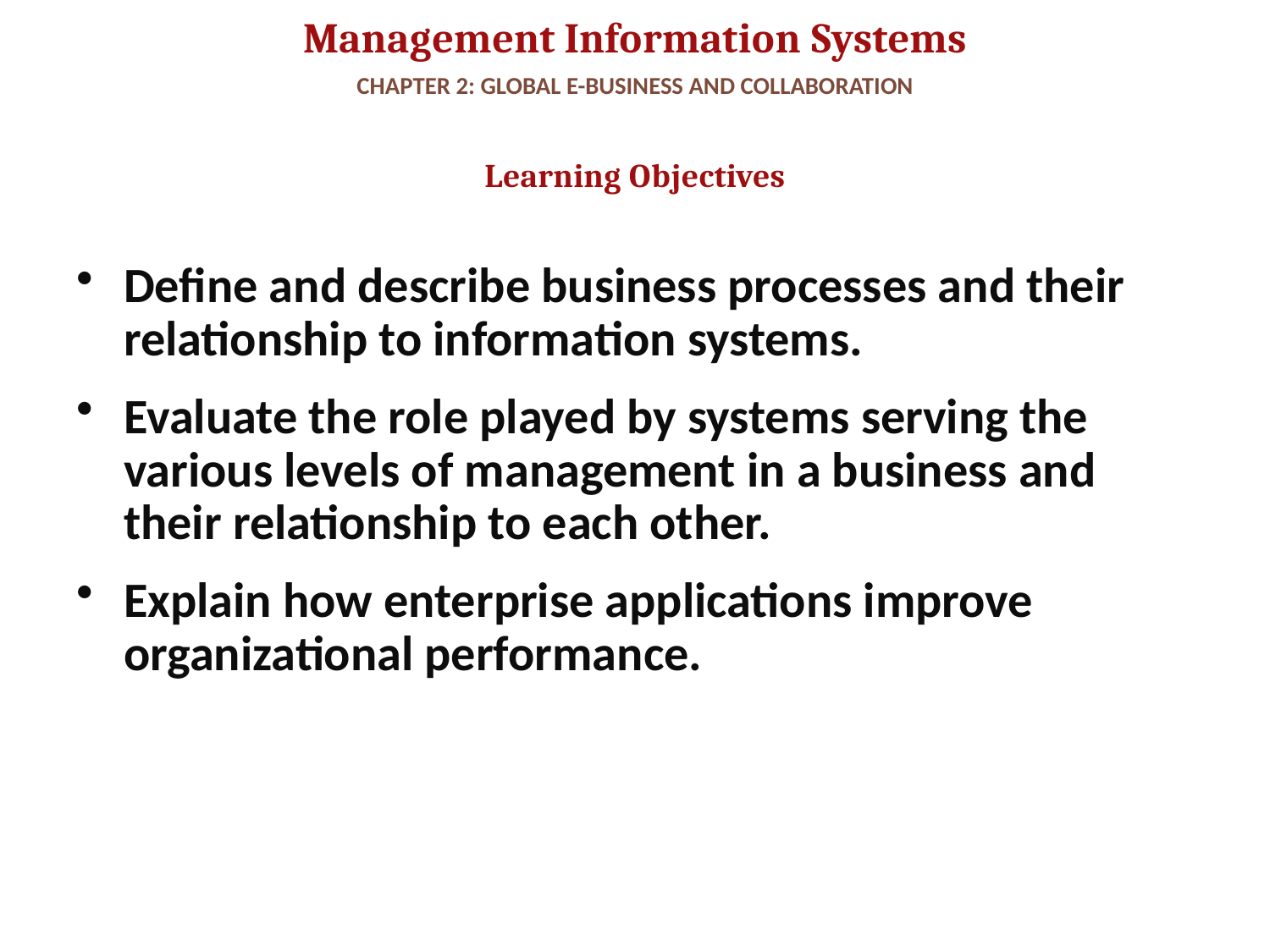

# CHAPTER 2: GLOBAL E-BUSINESS AND COLLABORATION
Learning Objectives
Define and describe business processes and their relationship to information systems.
Evaluate the role played by systems serving the various levels of management in a business and their relationship to each other.
Explain how enterprise applications improve organizational performance.
2
©  Prentice Hall 2011